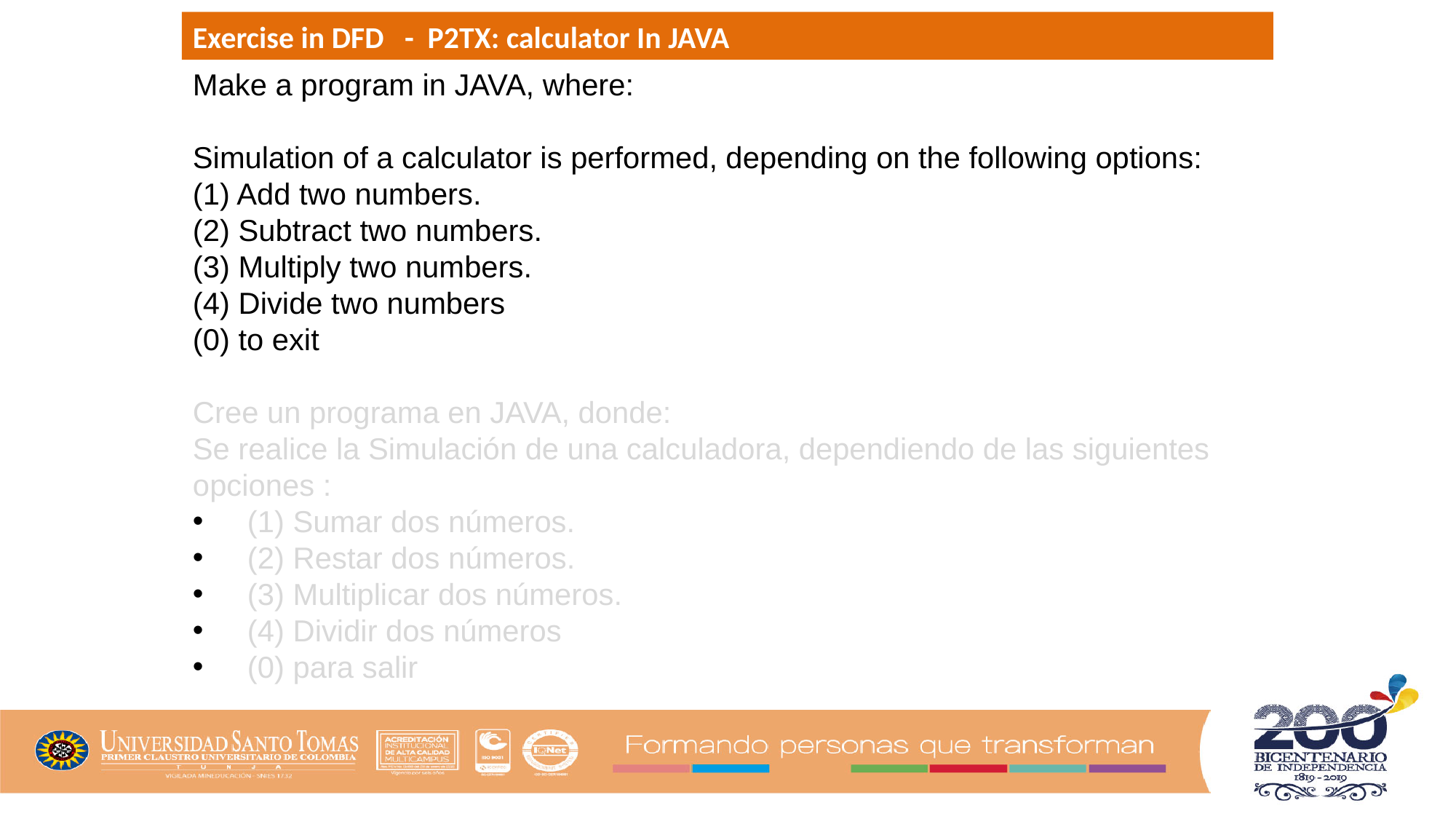

Exercise in DFD   -  P2TX: calculator In JAVA
Make a program in JAVA, where:

Simulation of a calculator is performed, depending on the following options:
(1) Add two numbers.
(2) Subtract two numbers.
(3) Multiply two numbers.
(4) Divide two numbers
(0) to exit

Cree un programa en JAVA, donde:
Se realice la Simulación de una calculadora, dependiendo de las siguientes opciones :
(1) Sumar dos números.
(2) Restar dos números.
(3) Multiplicar dos números.
(4) Dividir dos números
(0) para salir